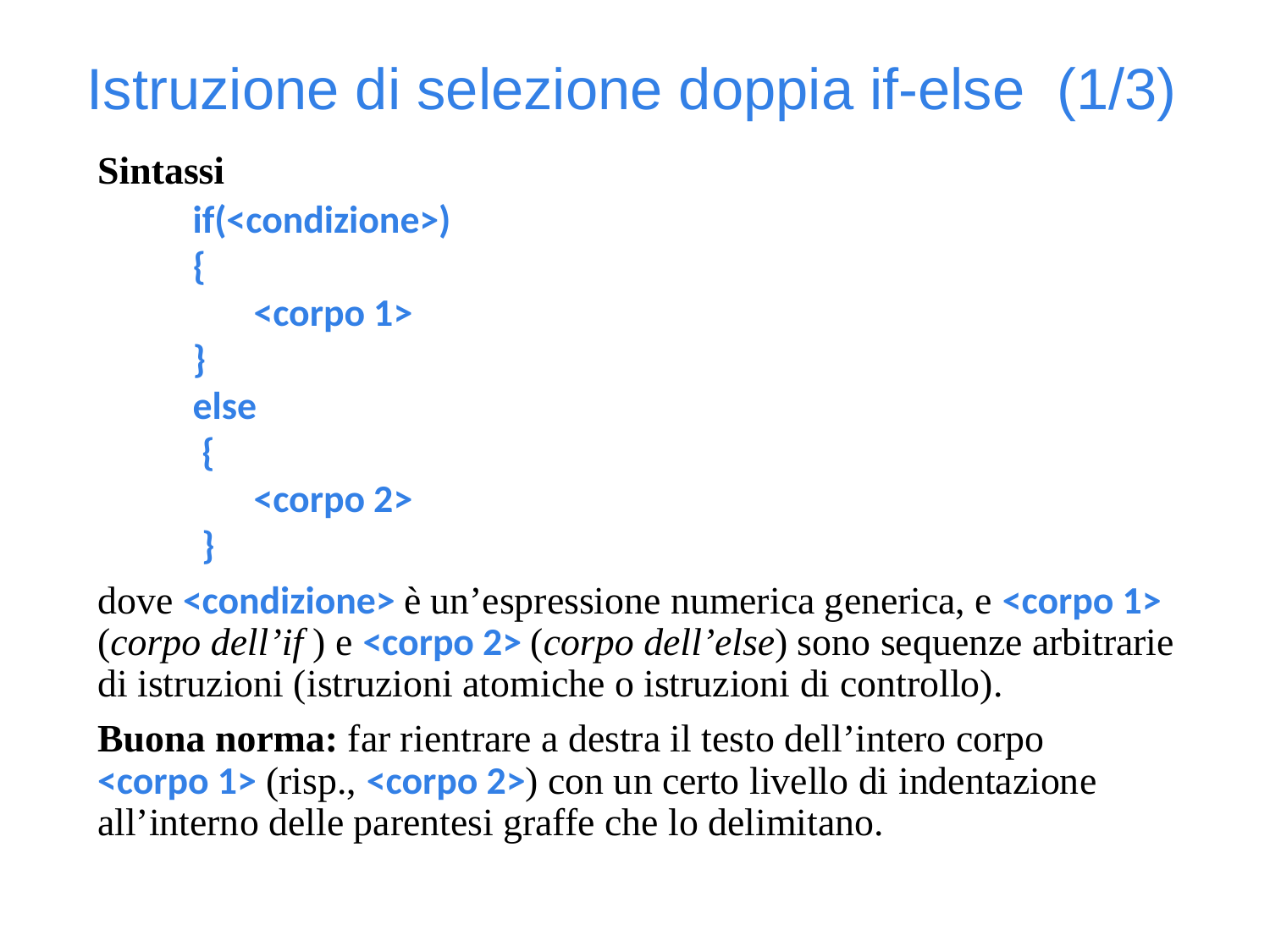

Istruzione di selezione doppia if-else  (1/3)
Sintassi
if(<condizione>)
{
       <corpo 1>
}
else
 {
       <corpo 2>
 }
dove <condizione> è un’espressione numerica generica, e <corpo 1>  (corpo dell’if ) e <corpo 2> (corpo dell’else) sono sequenze arbitrarie di istruzioni (istruzioni atomiche o istruzioni di controllo).
Buona norma: far rientrare a destra il testo dell’intero corpo              <corpo 1> (risp., <corpo 2>) con un certo livello di indentazione all’interno delle parentesi graffe che lo delimitano.